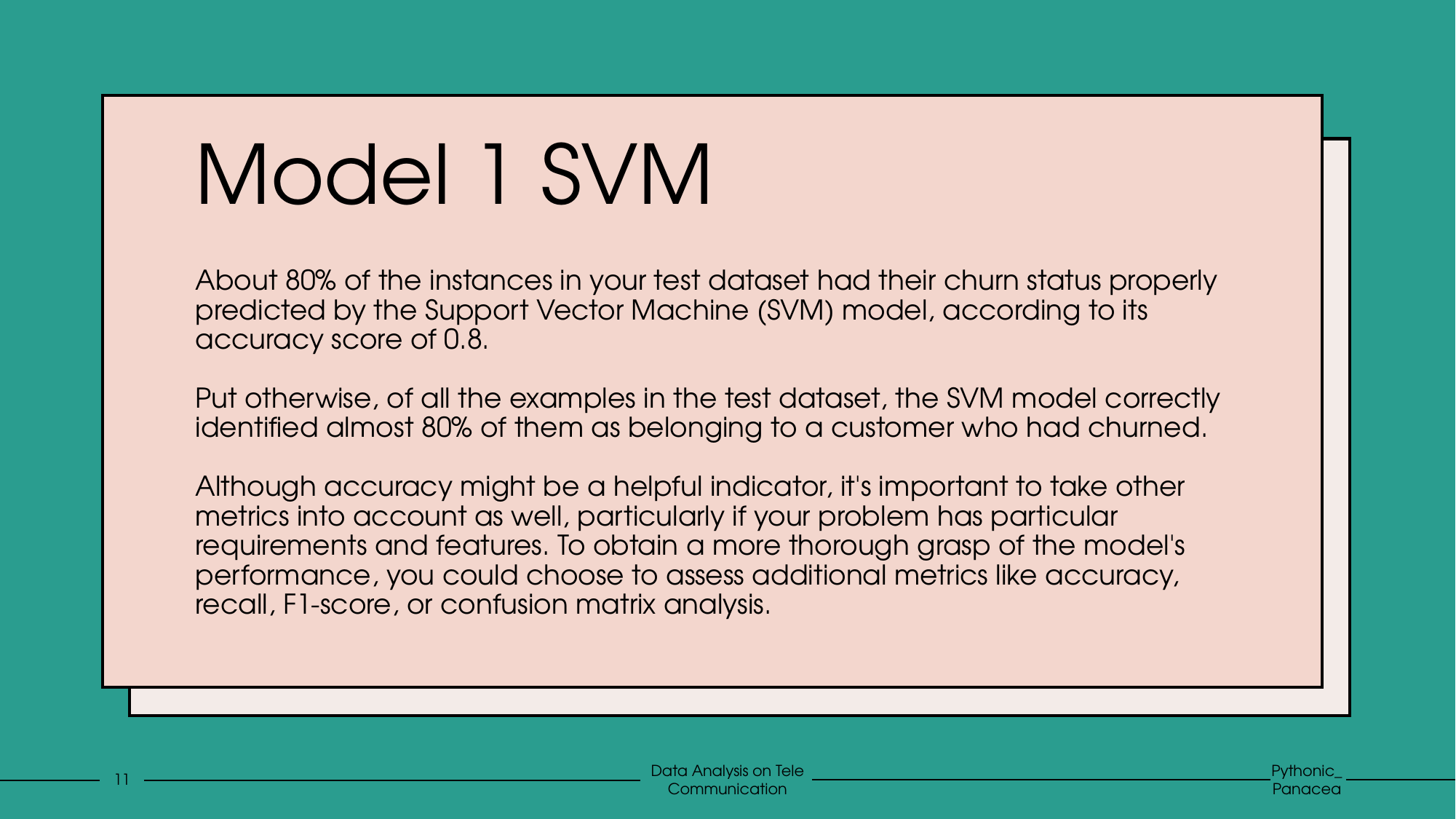

Model 1 SVM
# About 80% of the instances in your test dataset had their churn status properly predicted by the Support Vector Machine (SVM) model, according to its accuracy score of 0.8. Put otherwise, of all the examples in the test dataset, the SVM model correctly identified almost 80% of them as belonging to a customer who had churned. Although accuracy might be a helpful indicator, it's important to take other metrics into account as well, particularly if your problem has particular requirements and features. To obtain a more thorough grasp of the model's performance, you could choose to assess additional metrics like accuracy, recall, F1-score, or confusion matrix analysis.
11
Data Analysis on Tele Communication
Pythonic_Panacea